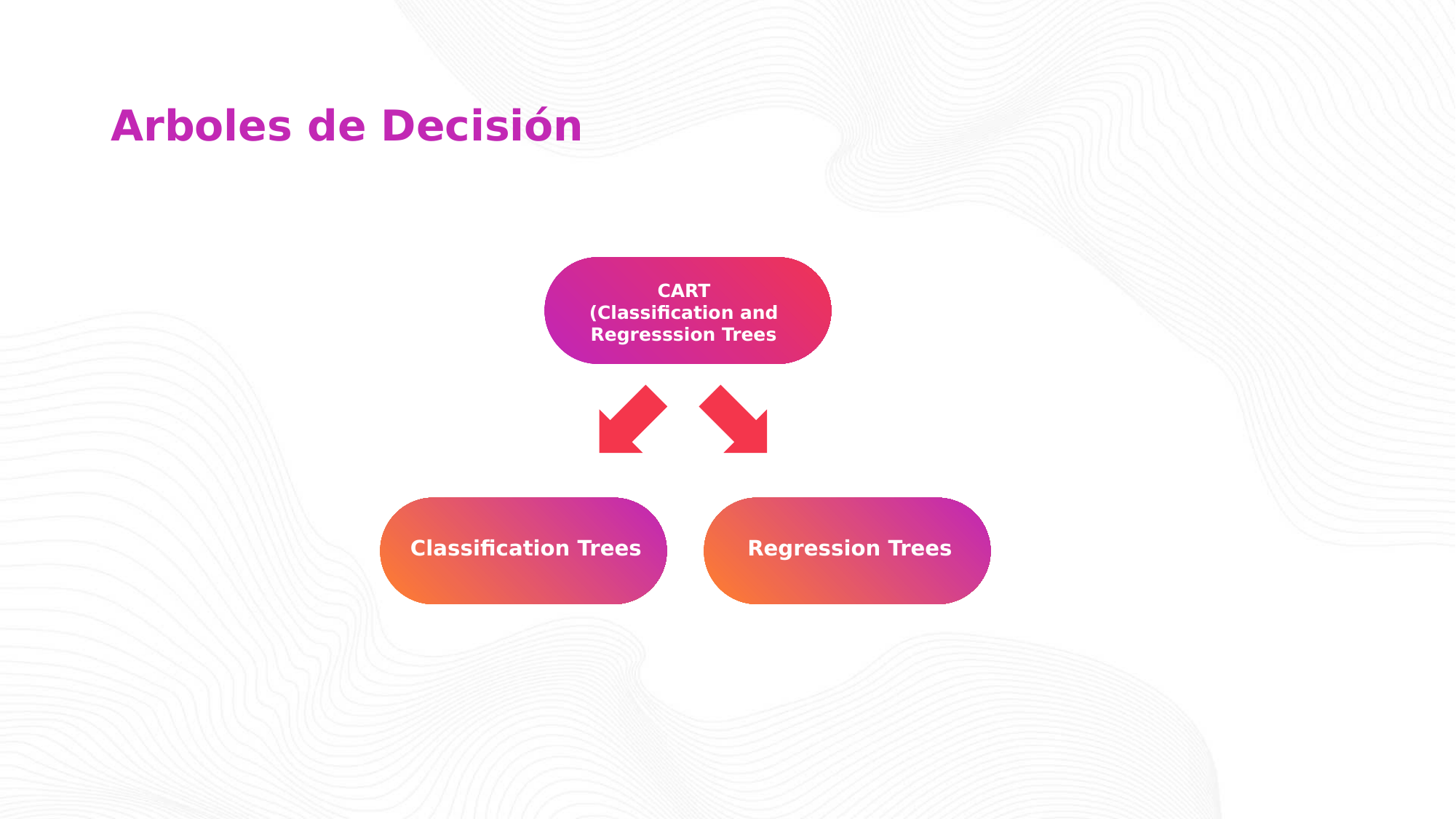

# Arboles de Decisión

CART
(Classification and Regresssion Trees

Classification Trees
Regression Trees